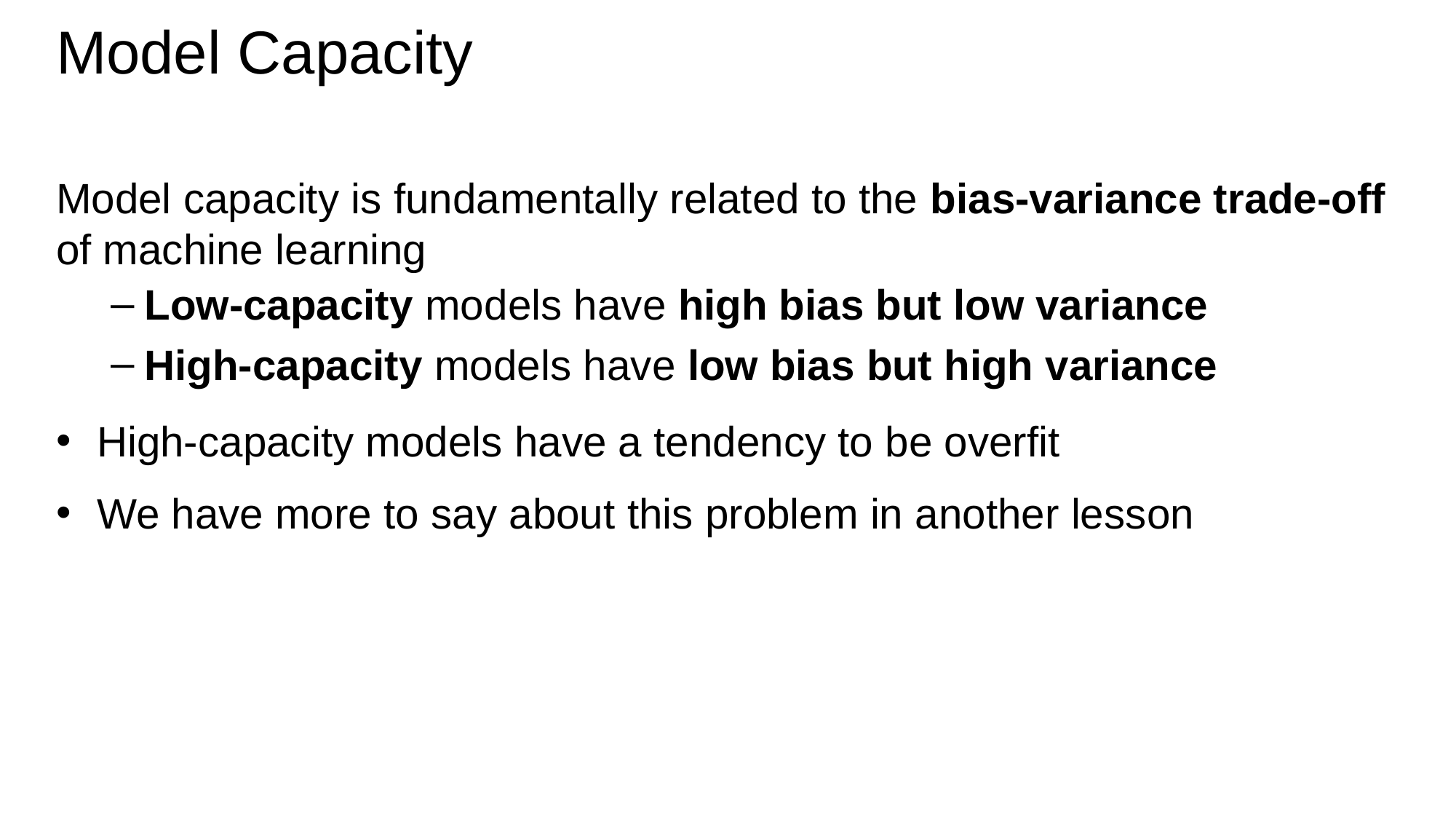

# Model Capacity
Model capacity is fundamentally related to the bias-variance trade-off of machine learning
Low-capacity models have high bias but low variance
High-capacity models have low bias but high variance
High-capacity models have a tendency to be overfit
We have more to say about this problem in another lesson